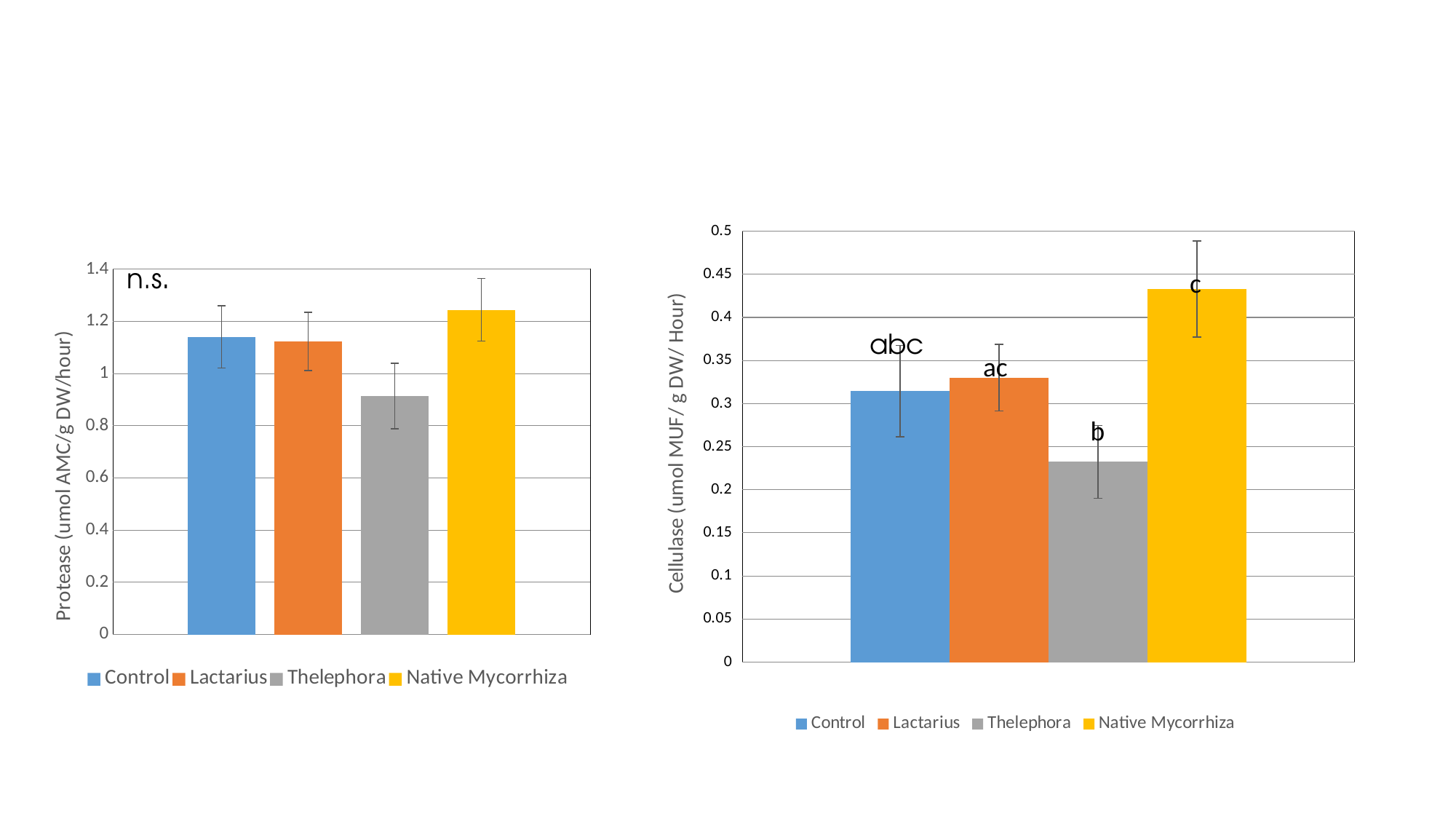

#

### Chart

| Category |  |  |  |  |
|---|---|---|---|---|

### Chart

| Category |  |  |  |  |
|---|---|---|---|---|
c
 ac
  b